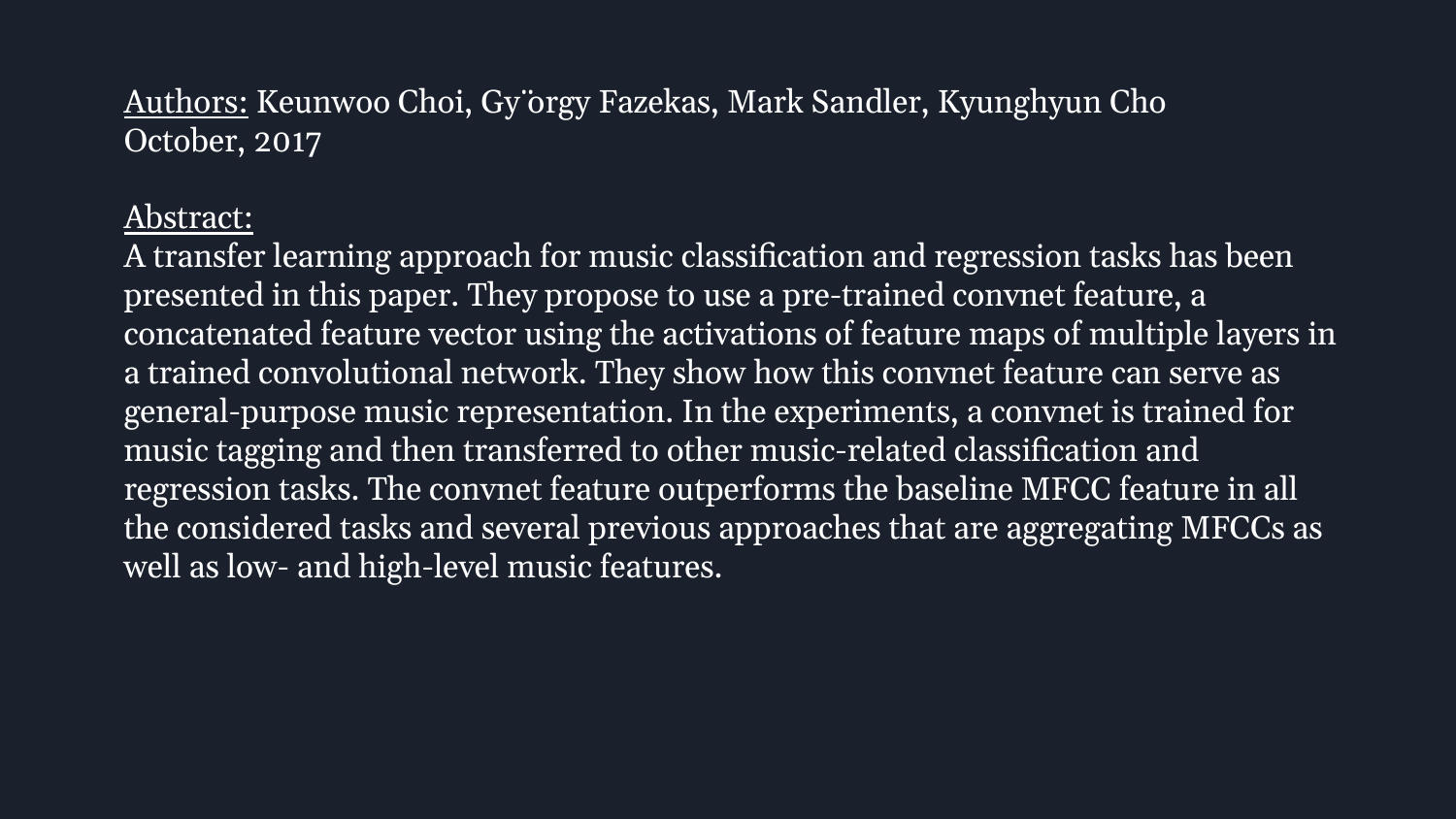

Authors: Keunwoo Choi, Gy ̈orgy Fazekas, Mark Sandler, Kyunghyun Cho
October, 2017

Abstract:
A transfer learning approach for music classification and regression tasks has been
presented in this paper. They propose to use a pre-trained convnet feature, a
concatenated feature vector using the activations of feature maps of multiple layers in a trained convolutional network. They show how this convnet feature can serve as
general-purpose music representation. In the experiments, a convnet is trained for
music tagging and then transferred to other music-related classification and regression tasks. The convnet feature outperforms the baseline MFCC feature in all the considered tasks and several previous approaches that are aggregating MFCCs as well as low- and high-level music features.